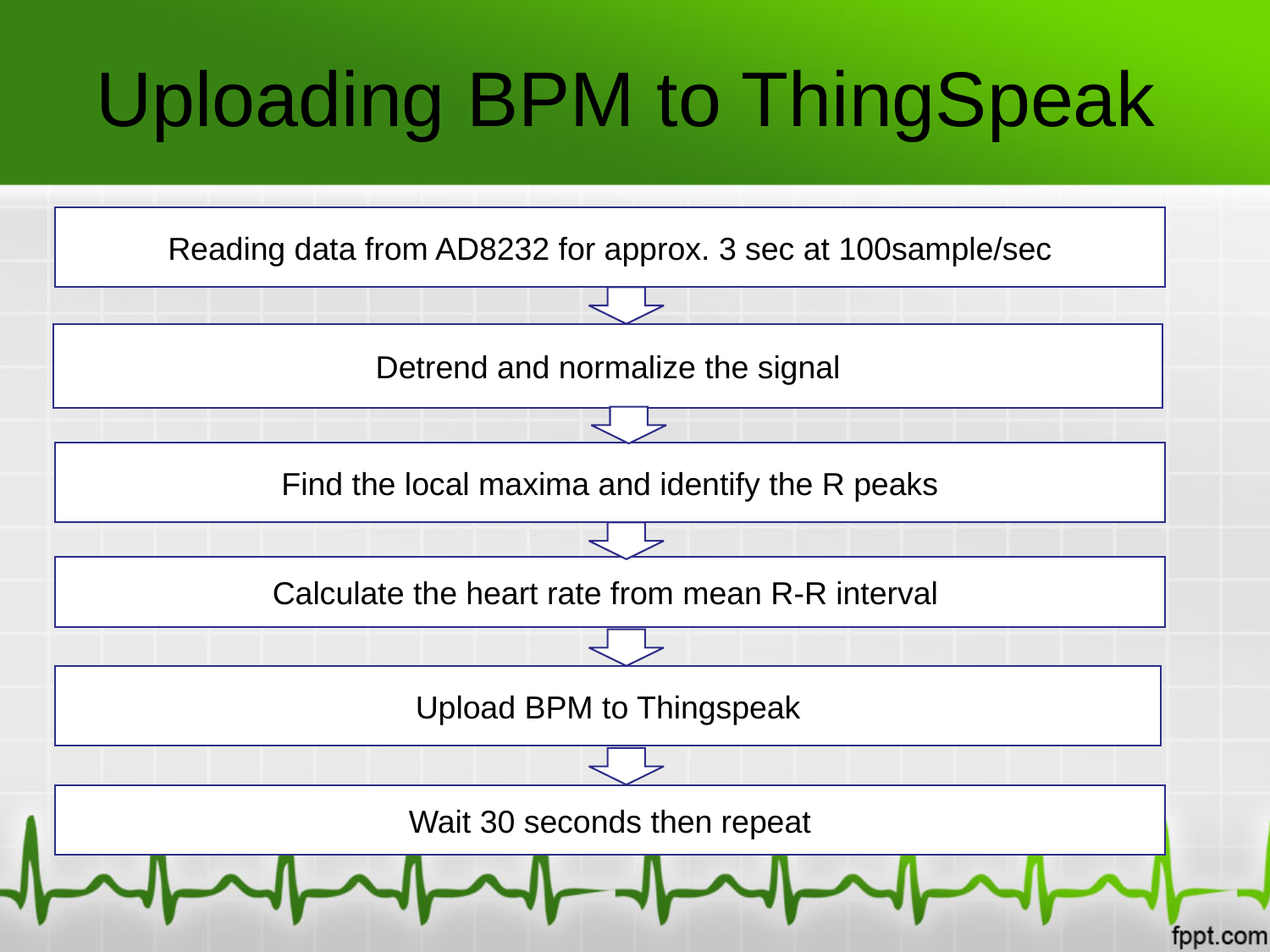

# Uploading BPM to ThingSpeak
Reading data from AD8232 for approx. 3 sec at 100sample/sec

Detrend and normalize the signal

Find the local maxima and identify the R peaks

Calculate the heart rate from mean R-R interval

Upload BPM to Thingspeak

Wait 30 seconds then repeat